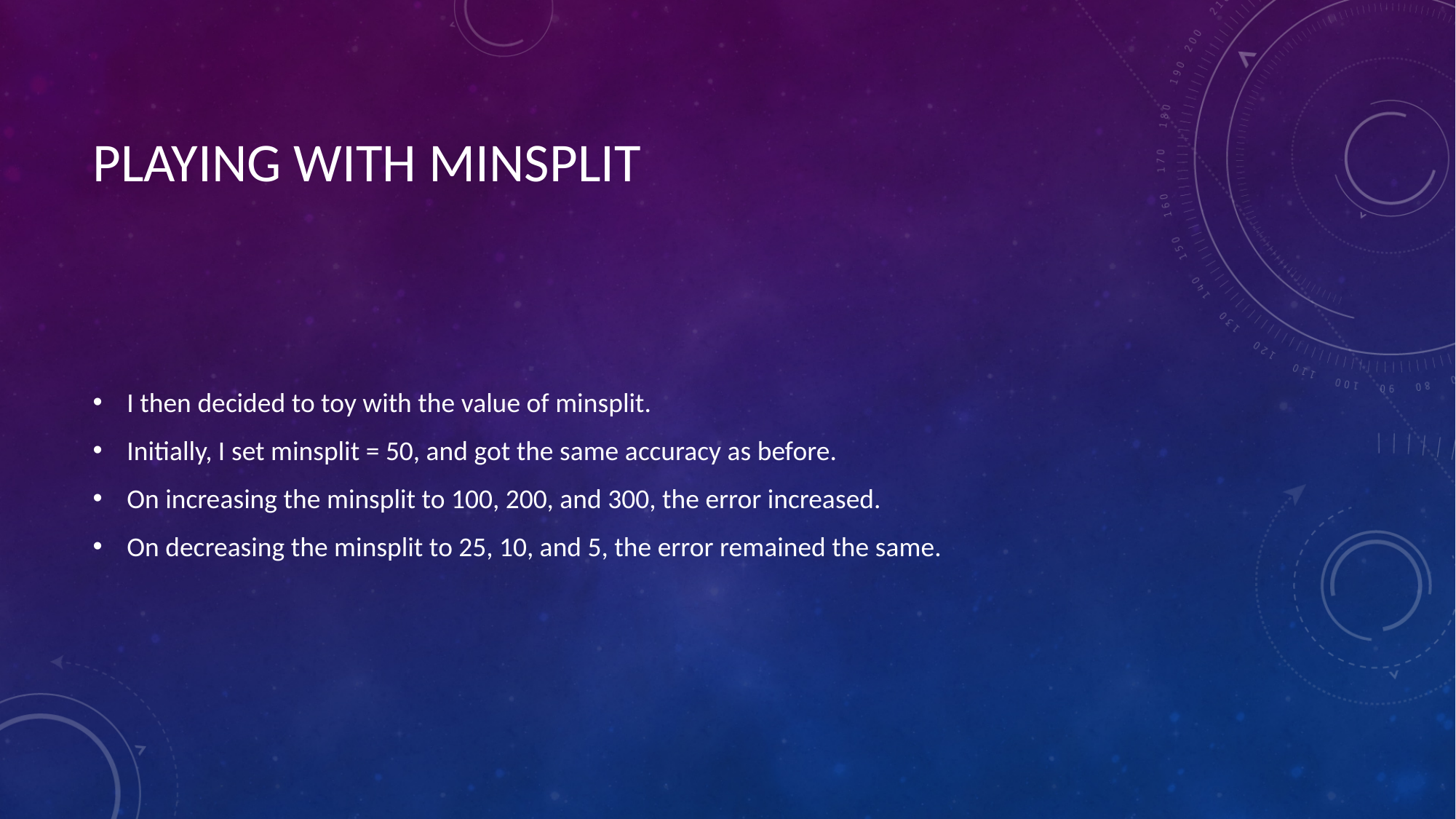

# Playing with minsplit
I then decided to toy with the value of minsplit.
Initially, I set minsplit = 50, and got the same accuracy as before.
On increasing the minsplit to 100, 200, and 300, the error increased.
On decreasing the minsplit to 25, 10, and 5, the error remained the same.